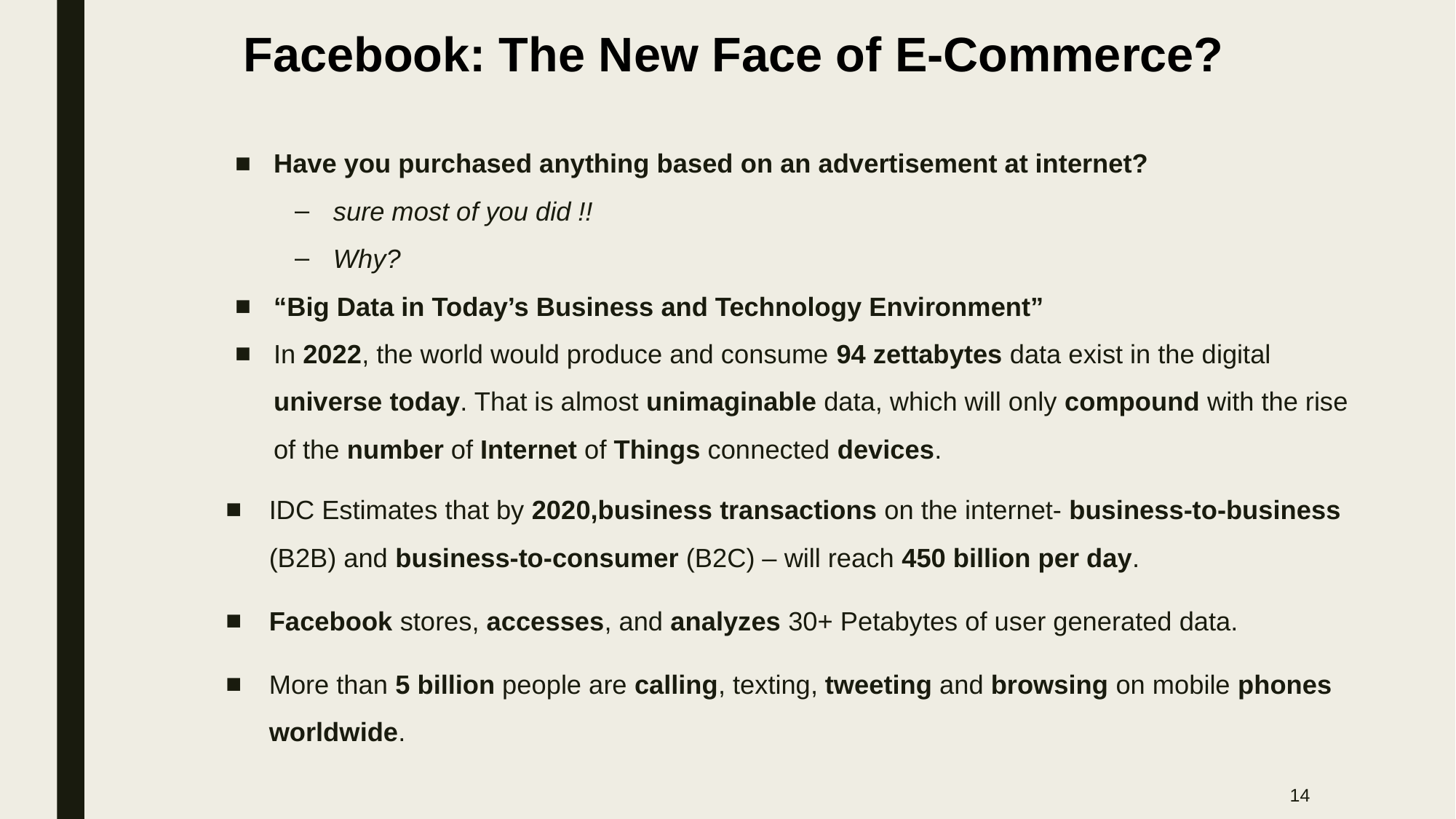

Facebook: The New Face of E-Commerce?
Have you purchased anything based on an advertisement at internet?
sure most of you did !!
Why?
“Big Data in Today’s Business and Technology Environment”
In 2022, the world would produce and consume 94 zettabytes data exist in the digital universe today. That is almost unimaginable data, which will only compound with the rise of the number of Internet of Things connected devices.
IDC Estimates that by 2020,business transactions on the internet- business-to-business (B2B) and business-to-consumer (B2C) – will reach 450 billion per day.
Facebook stores, accesses, and analyzes 30+ Petabytes of user generated data.
More than 5 billion people are calling, texting, tweeting and browsing on mobile phones worldwide.

14